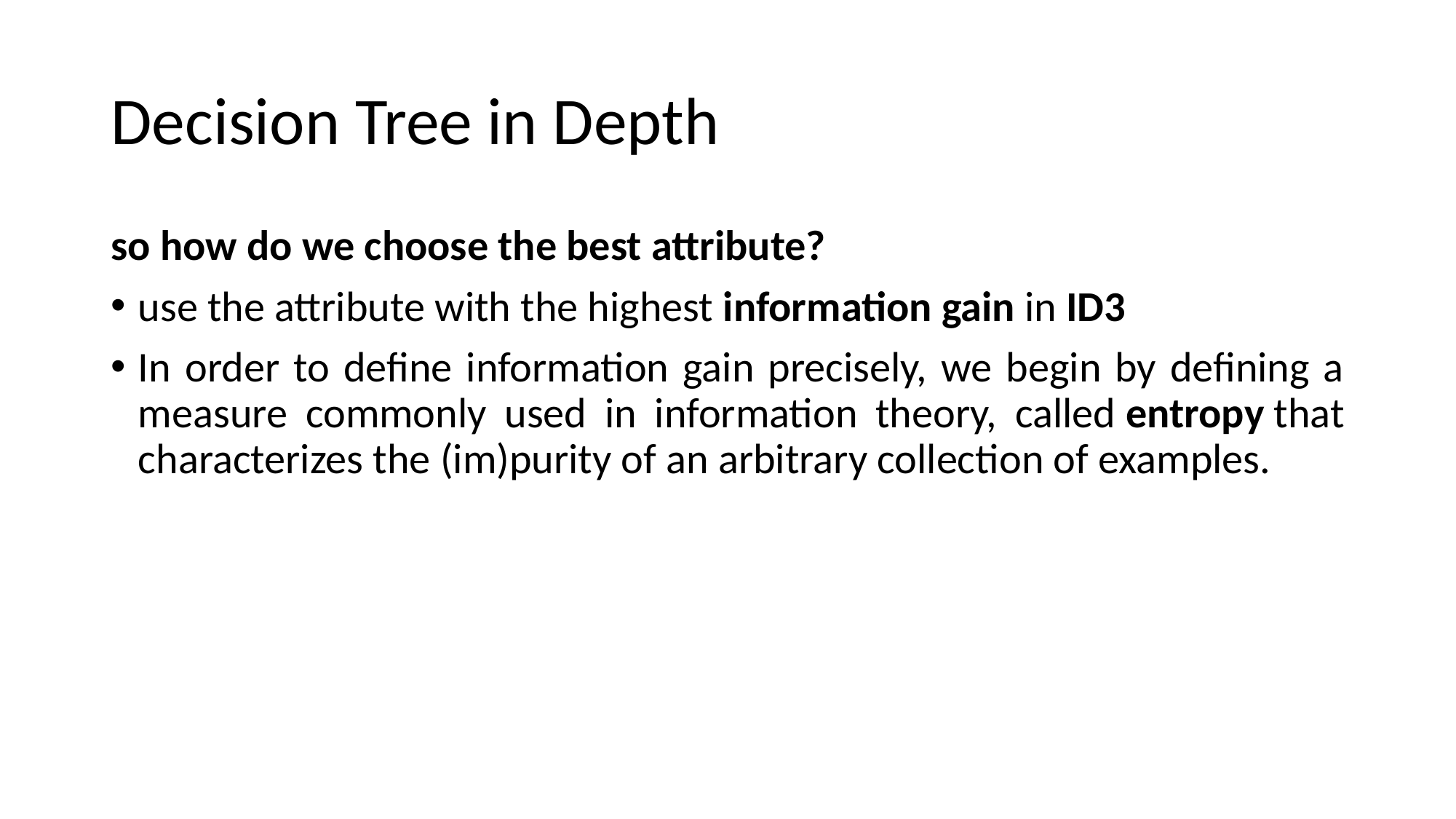

# Decision Tree in Depth
so how do we choose the best attribute?
use the attribute with the highest information gain in ID3
In order to define information gain precisely, we begin by defining a measure commonly used in information theory, called entropy that characterizes the (im)purity of an arbitrary collection of examples.